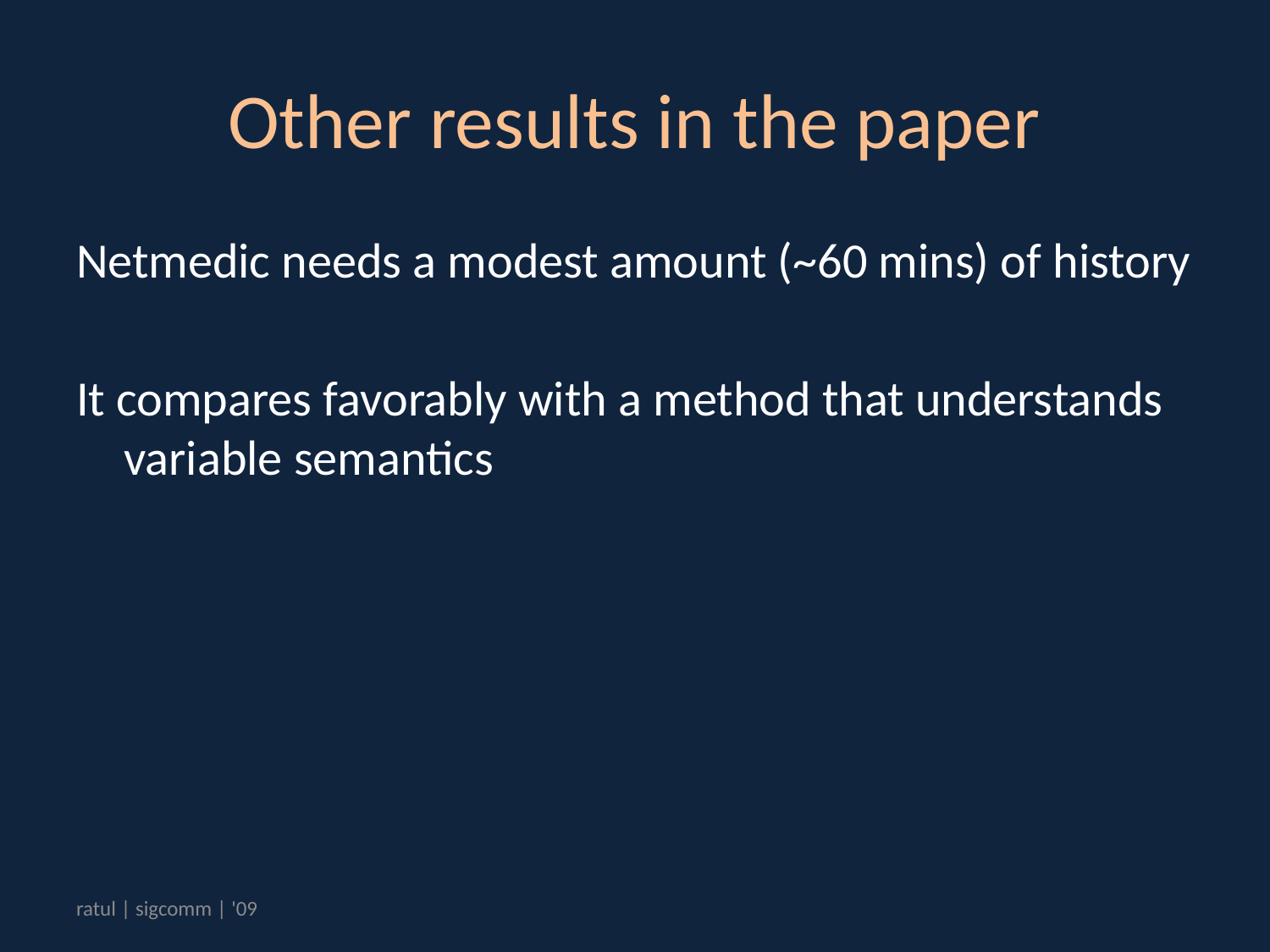

# Other results in the paper
Netmedic needs a modest amount (~60 mins) of history

It compares favorably with a method that understands variable semantics

ratul | sigcomm | '09